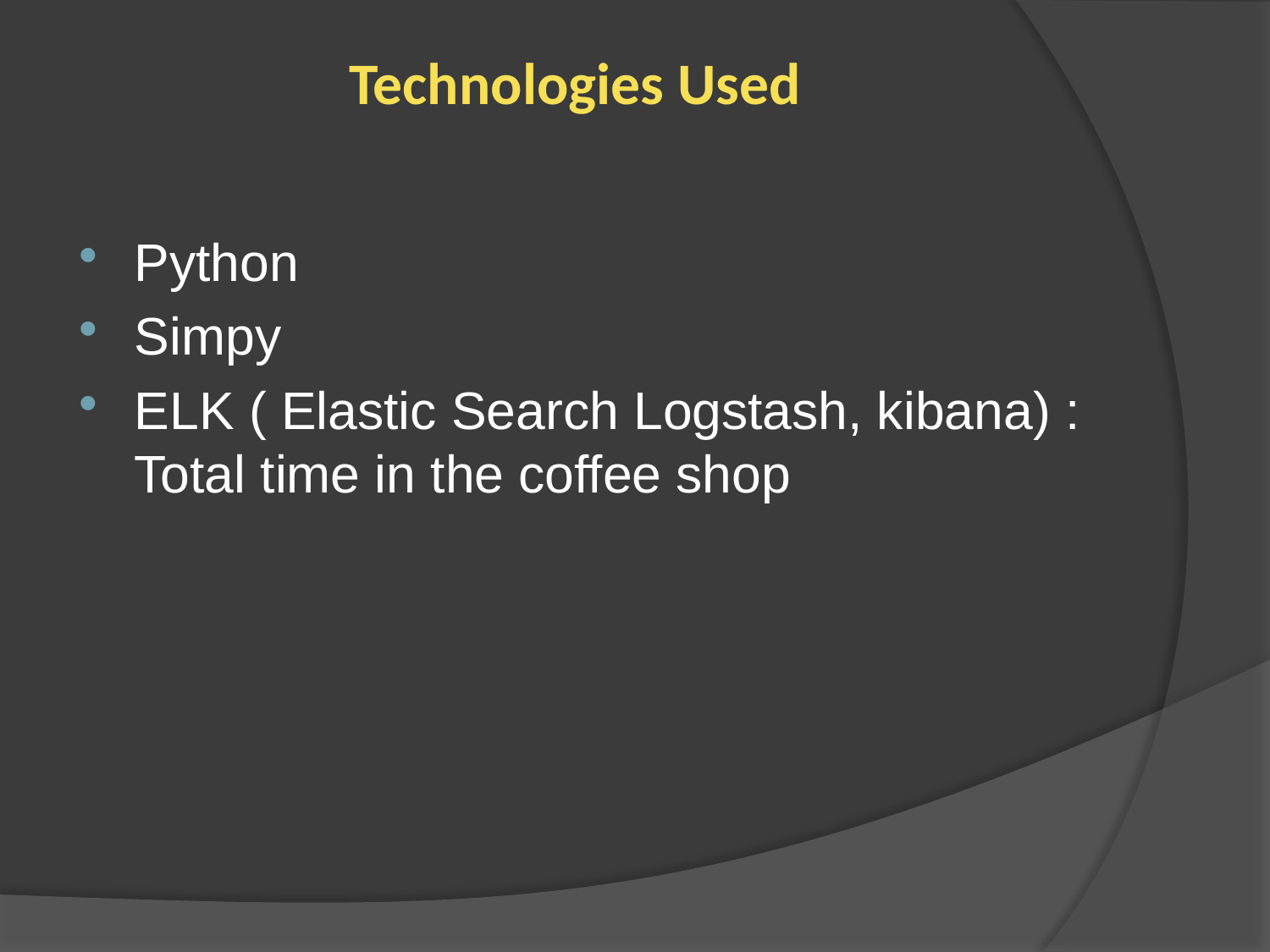

# Technologies Used
Python
Simpy
ELK ( Elastic Search Logstash, kibana) : Total time in the coffee shop